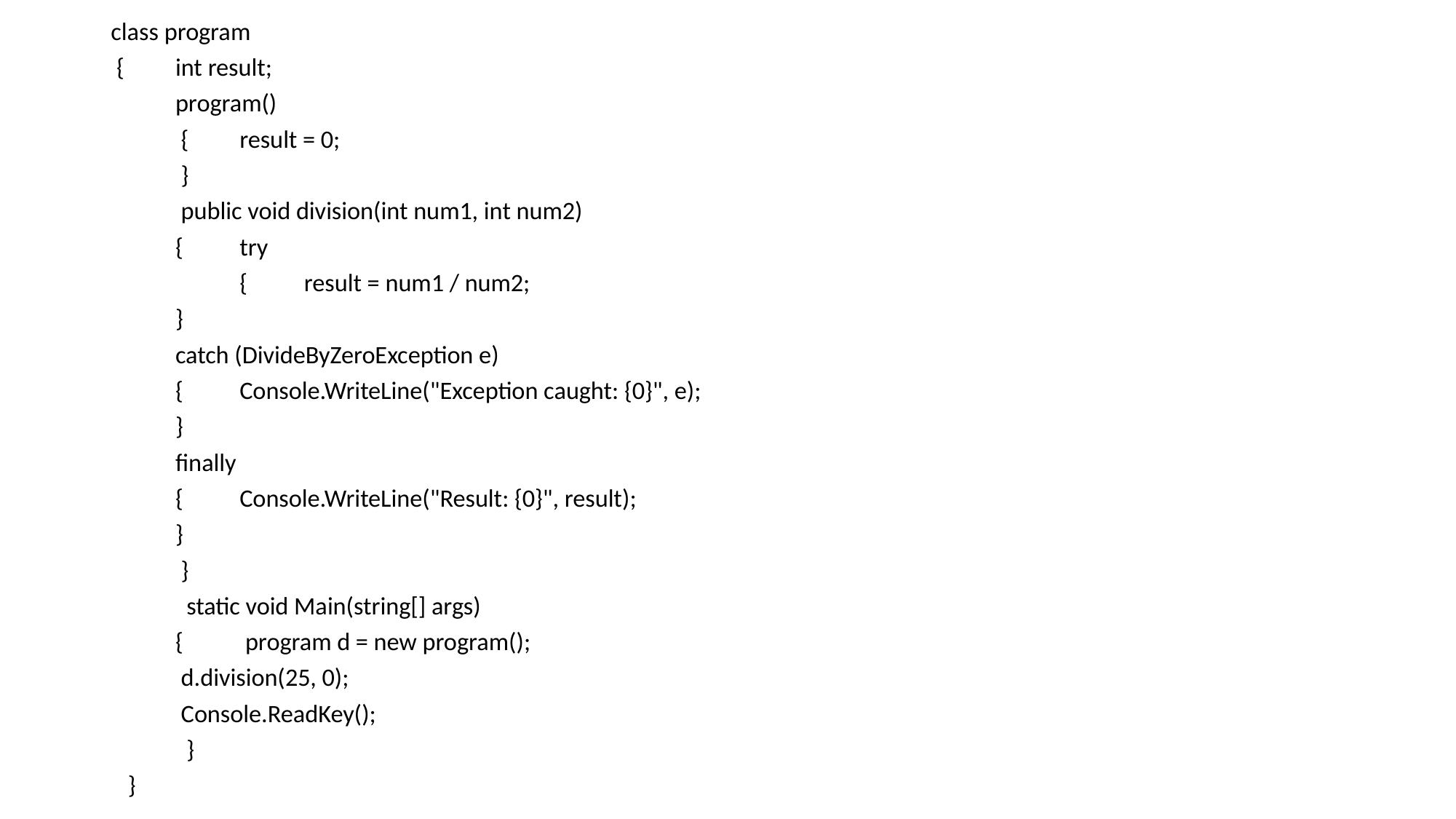

class program
 {	int result;
     	program()
	 {	result = 0;
     	 }
     	 public void division(int num1, int num2)
	{	try
            		{	result = num1 / num2;
         		}
       		catch (DivideByZeroException e)
		{	Console.WriteLine("Exception caught: {0}", e);
        		}
		finally
		{	Console.WriteLine("Result: {0}", result);
         		}
     	 }
    	  static void Main(string[] args)
        	{	 program d = new program();
        		 d.division(25, 0);
        		 Console.ReadKey();
    	  }
   }